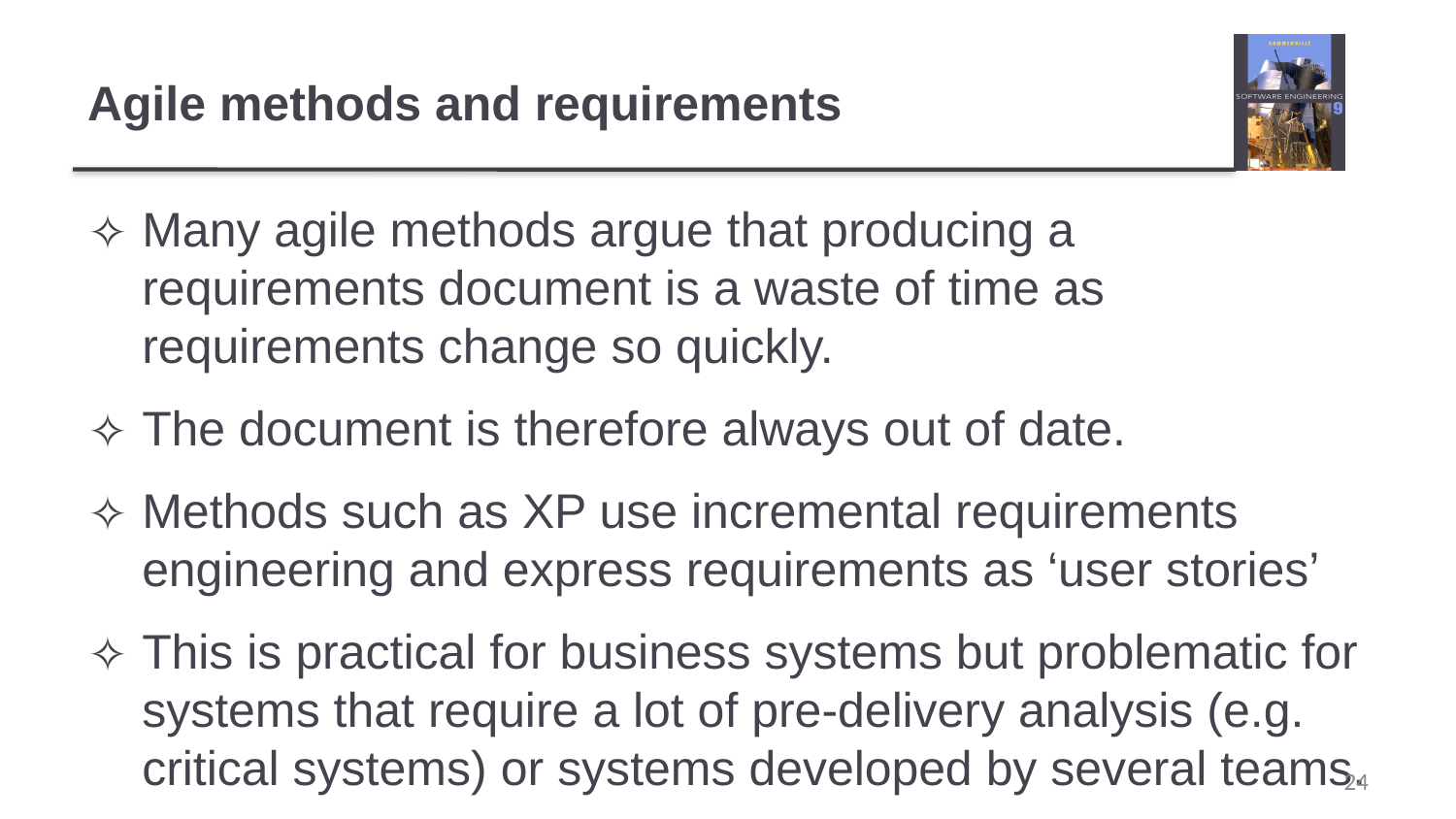

# Agile methods and requirements
Many agile methods argue that producing a requirements document is a waste of time as requirements change so quickly.
The document is therefore always out of date.
Methods such as XP use incremental requirements engineering and express requirements as ‘user stories’
This is practical for business systems but problematic for systems that require a lot of pre-delivery analysis (e.g. critical systems) or systems developed by several teams.
24